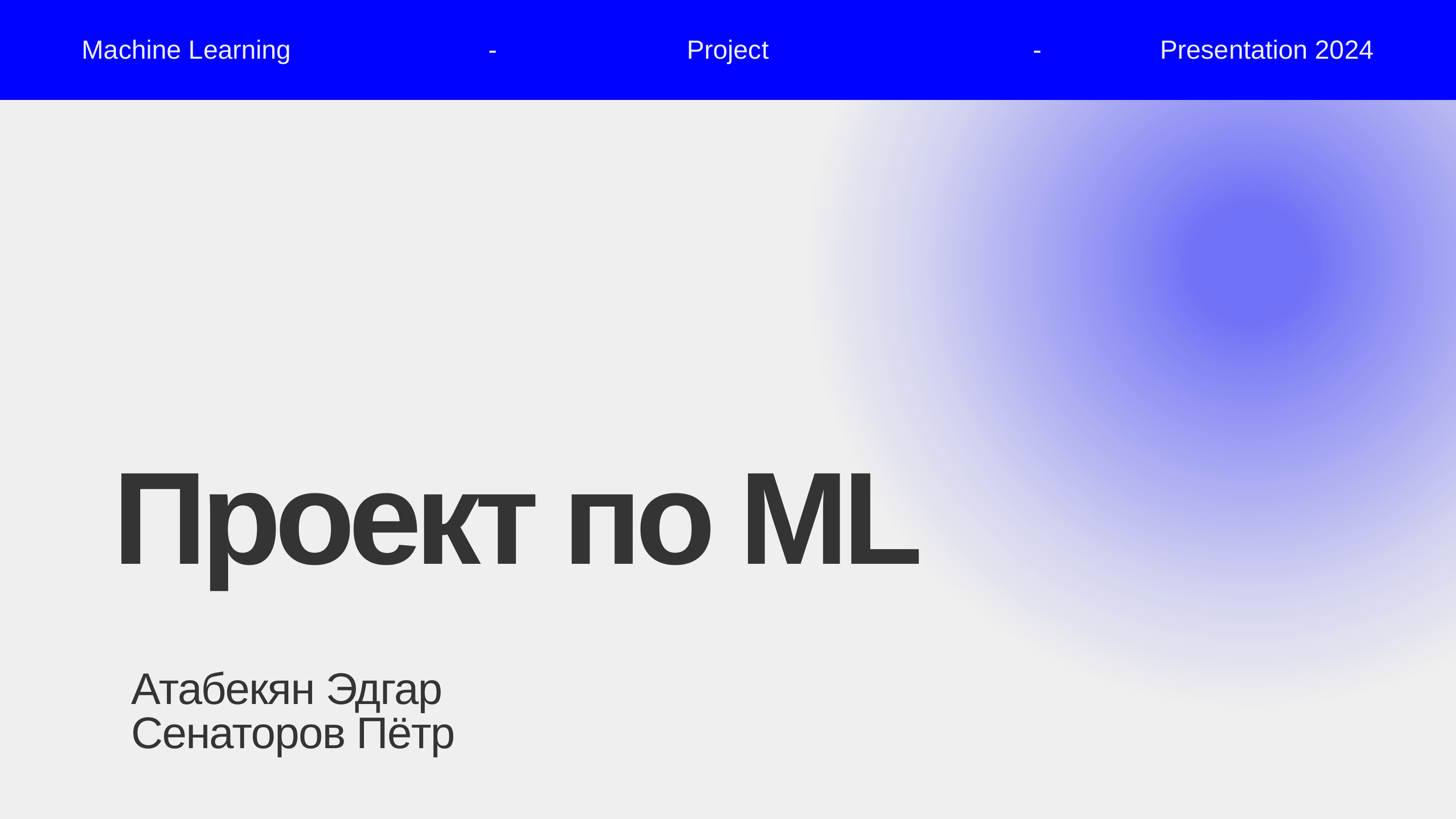

Machine Learning
-
Project
-
Presentation 2024
Проект по ML
Атабекян Эдгар
Сенаторов Пётр